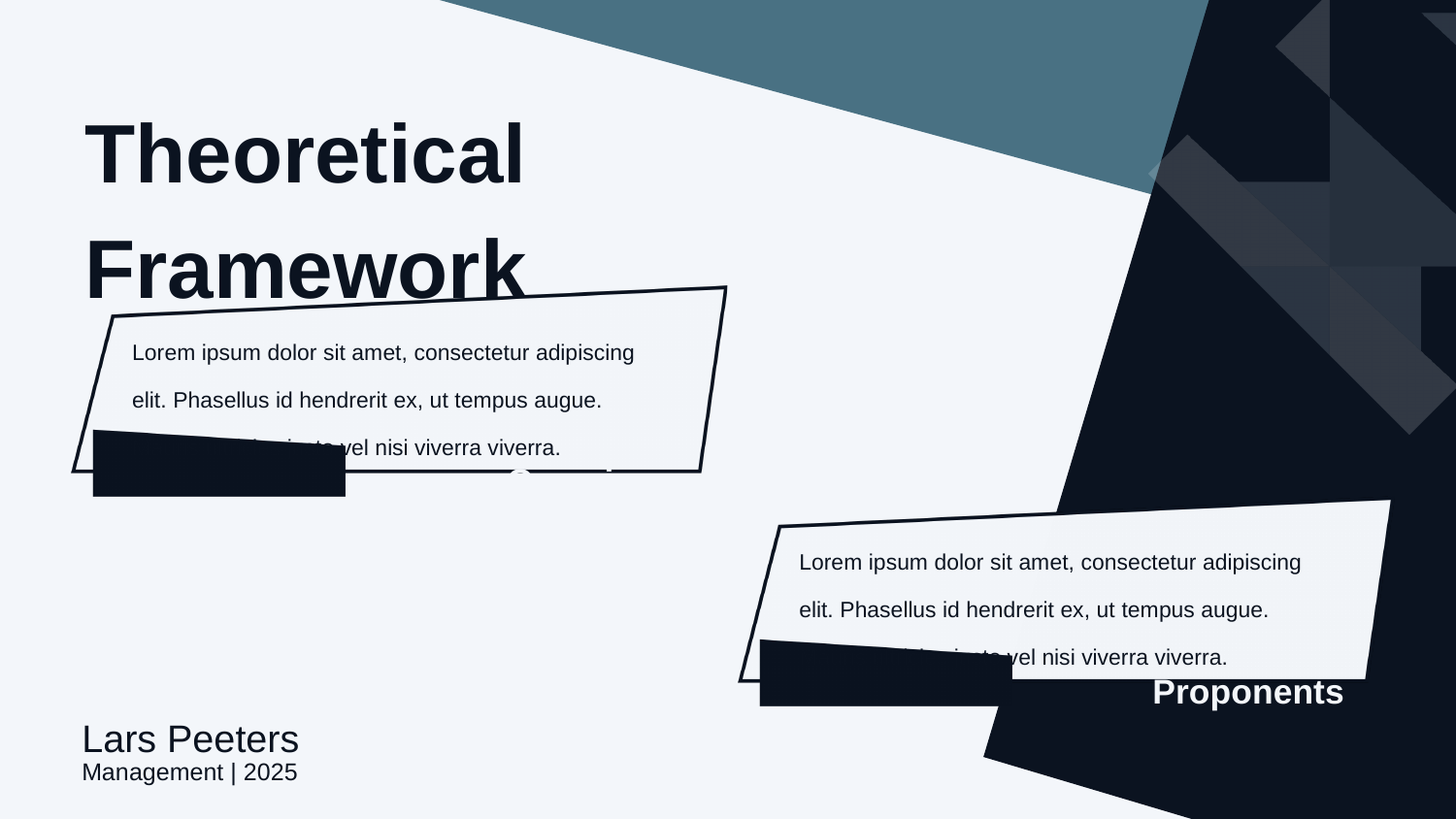

Theoretical Framework

Lorem ipsum dolor sit amet, consectetur adipiscing elit. Phasellus id hendrerit ex, ut tempus augue. Mauris ultricies justo vel nisi viverra viverra.
Overview

Lorem ipsum dolor sit amet, consectetur adipiscing elit. Phasellus id hendrerit ex, ut tempus augue. Mauris ultricies justo vel nisi viverra viverra.
Proponents
Lars Peeters
Management | 2025